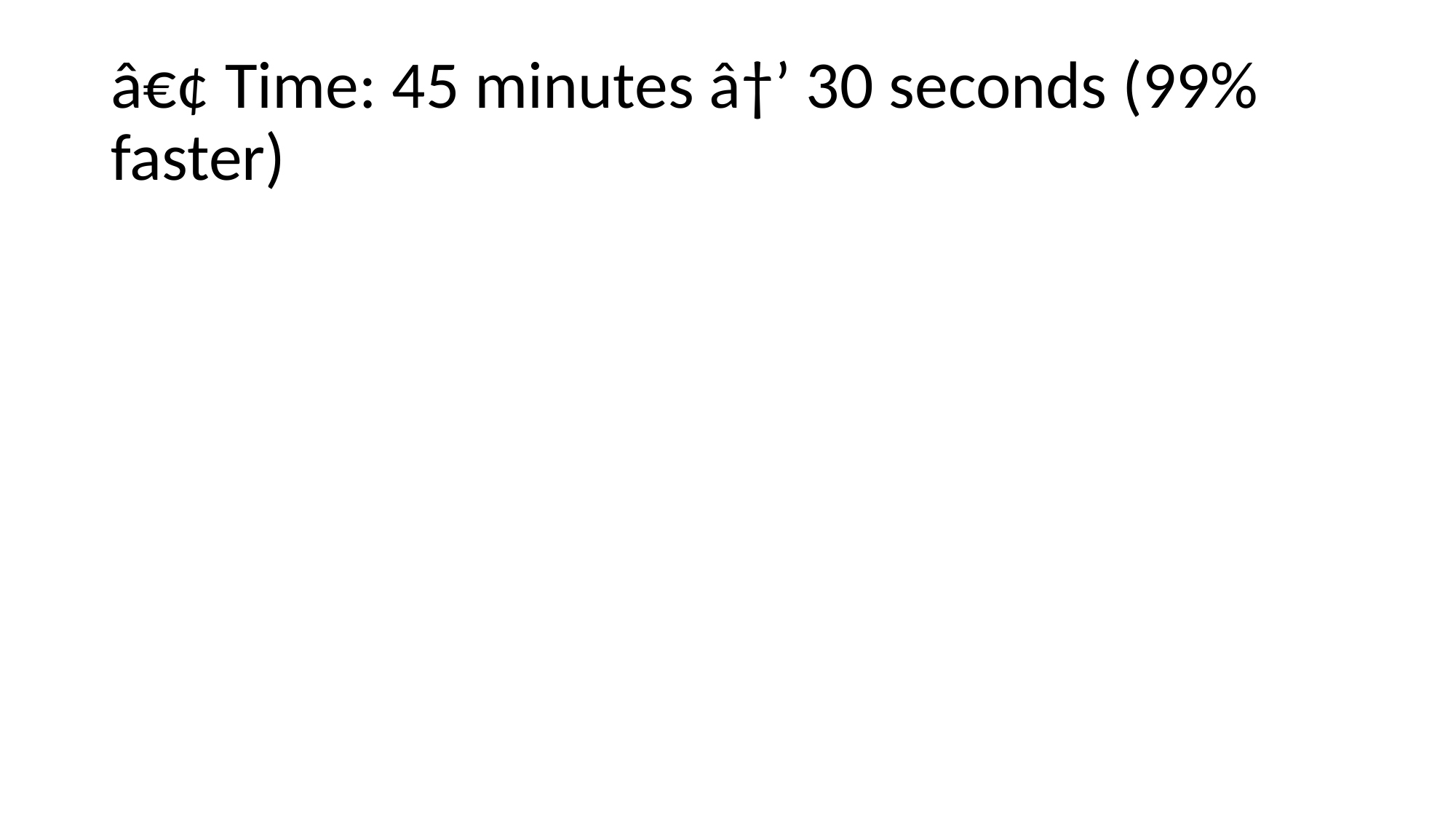

# â€¢ Time: 45 minutes â†’ 30 seconds (99% faster)